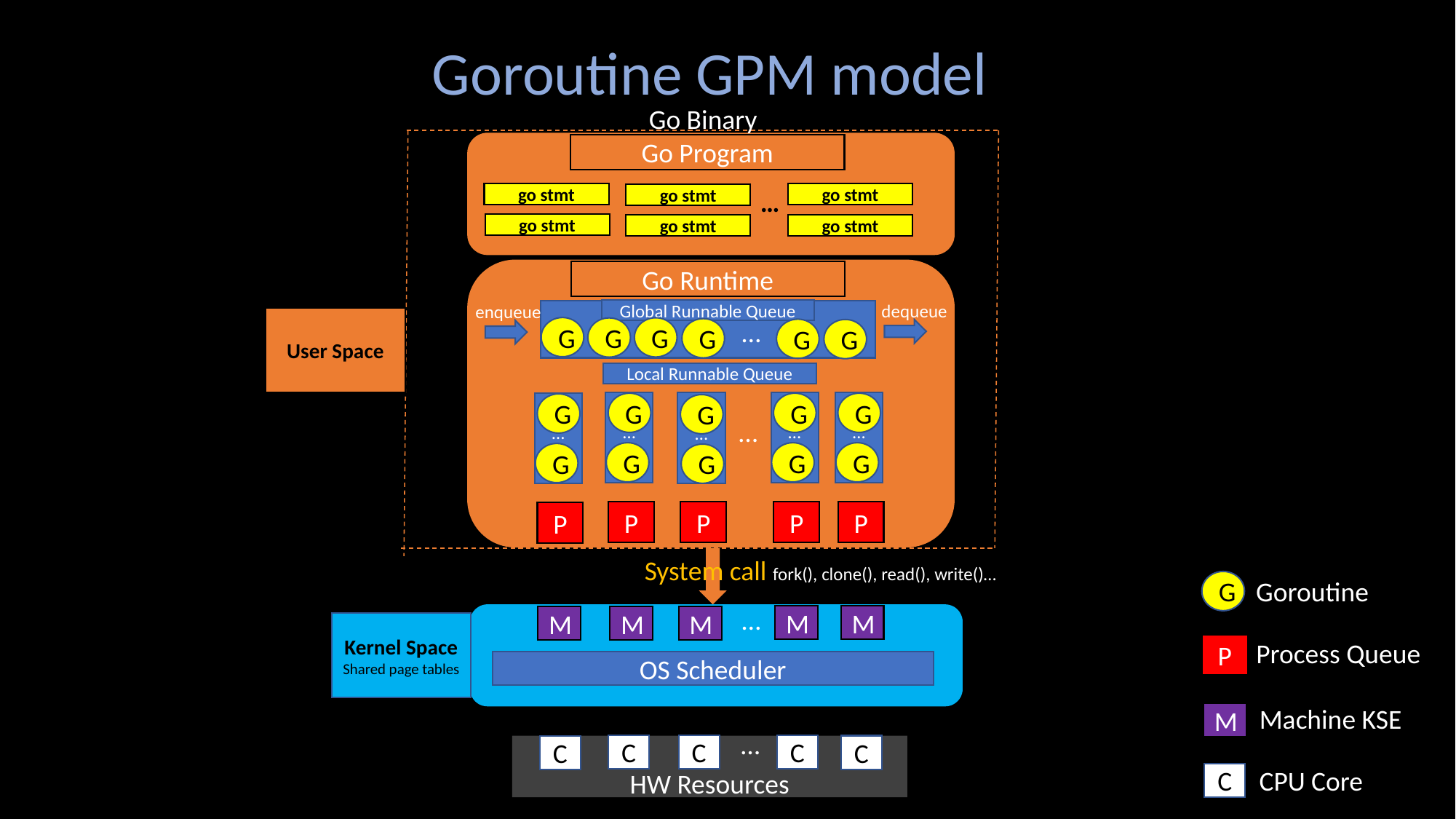

Goroutine GPM model
Go Binary

Go Program
…
go stmt
go stmt
go stmt
go stmt
go stmt
go stmt

Go Runtime
dequeue
enqueue
Global Runnable Queue

User Space
…
G
G
G
G
G
G

Local Runnable Queue

G
G
G
G
G
…
…
…
…
…
…
G
G
G
G
G
P
P
P
P
P
System call fork(), clone(), read(), write()…

Goroutine
G
…

M
M
M
M
M
Kernel Space
Shared page tables
Process Queue
P
OS Scheduler
Machine KSE
M
…
C
C
C
C

HW Resources

C
CPU Core
C